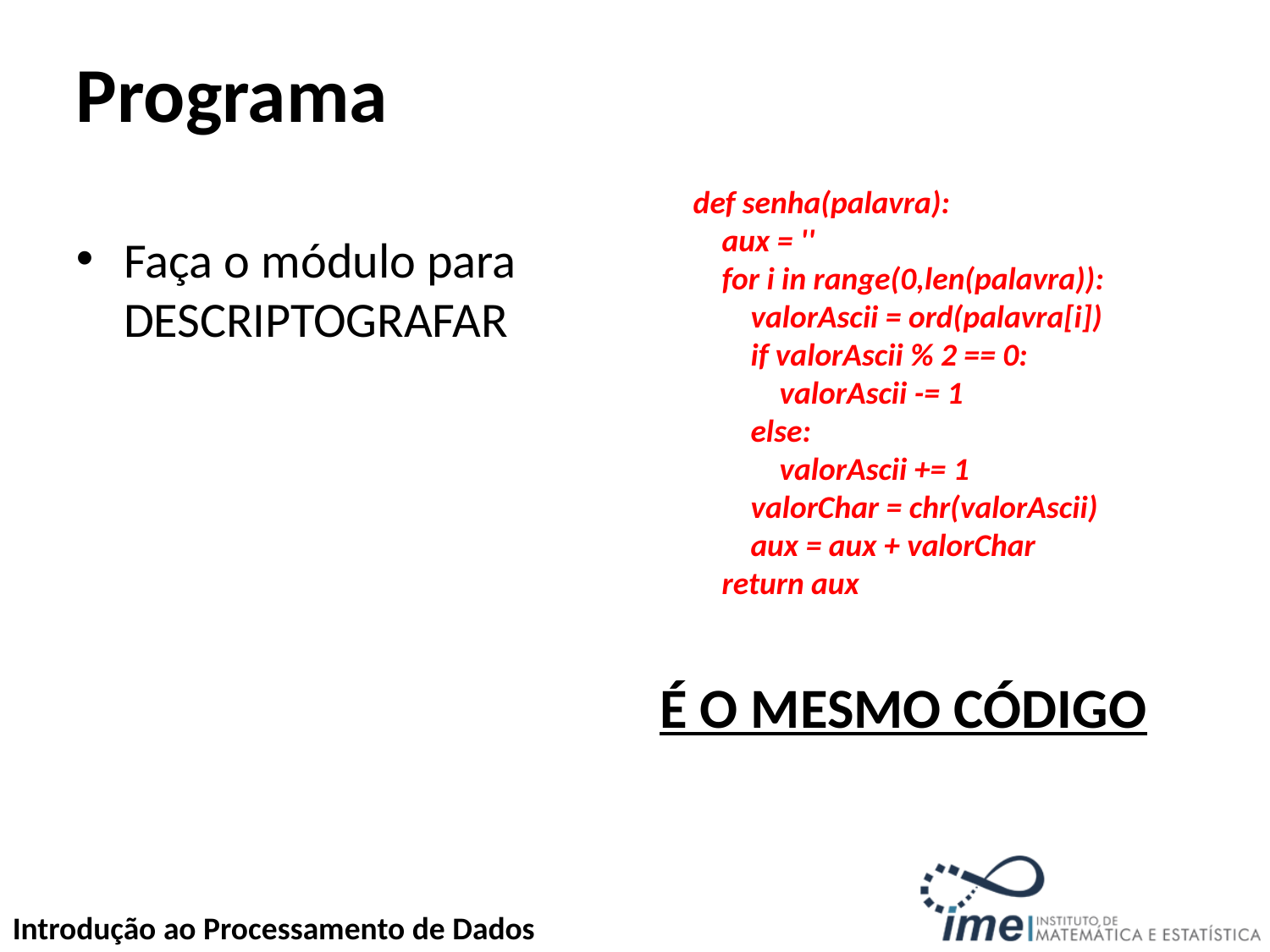

# Programa
def senha(palavra):
    aux = ''
    for i in range(0,len(palavra)):
        valorAscii = ord(palavra[i])
        if valorAscii % 2 == 0:
            valorAscii -= 1
        else:
            valorAscii += 1
        valorChar = chr(valorAscii)
        aux = aux + valorChar
    return aux

Faça o módulo para DESCRIPTOGRAFAR

É O MESMO CÓDIGO